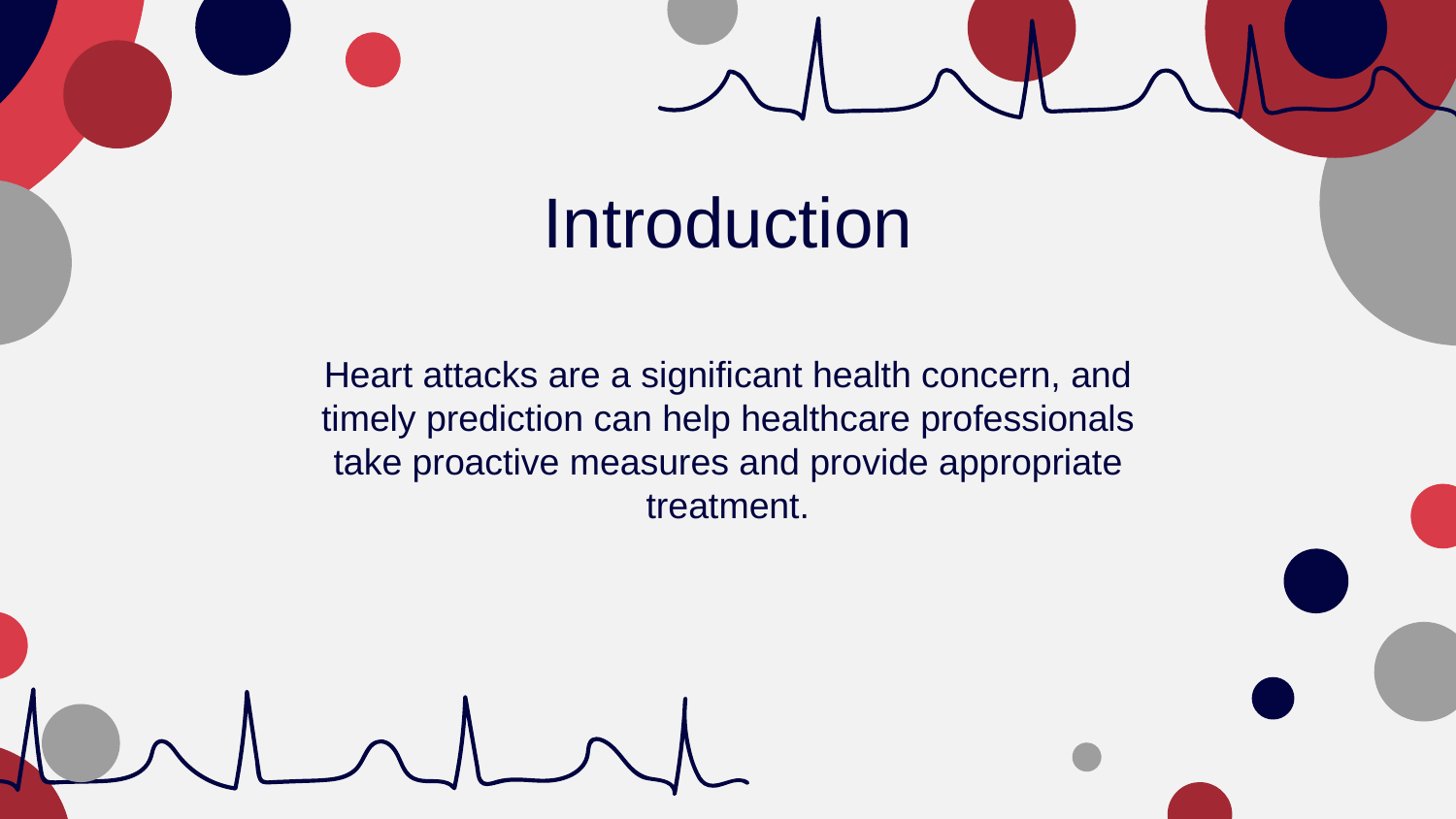

# Introduction
Heart attacks are a significant health concern, and timely prediction can help healthcare professionals take proactive measures and provide appropriate treatment.